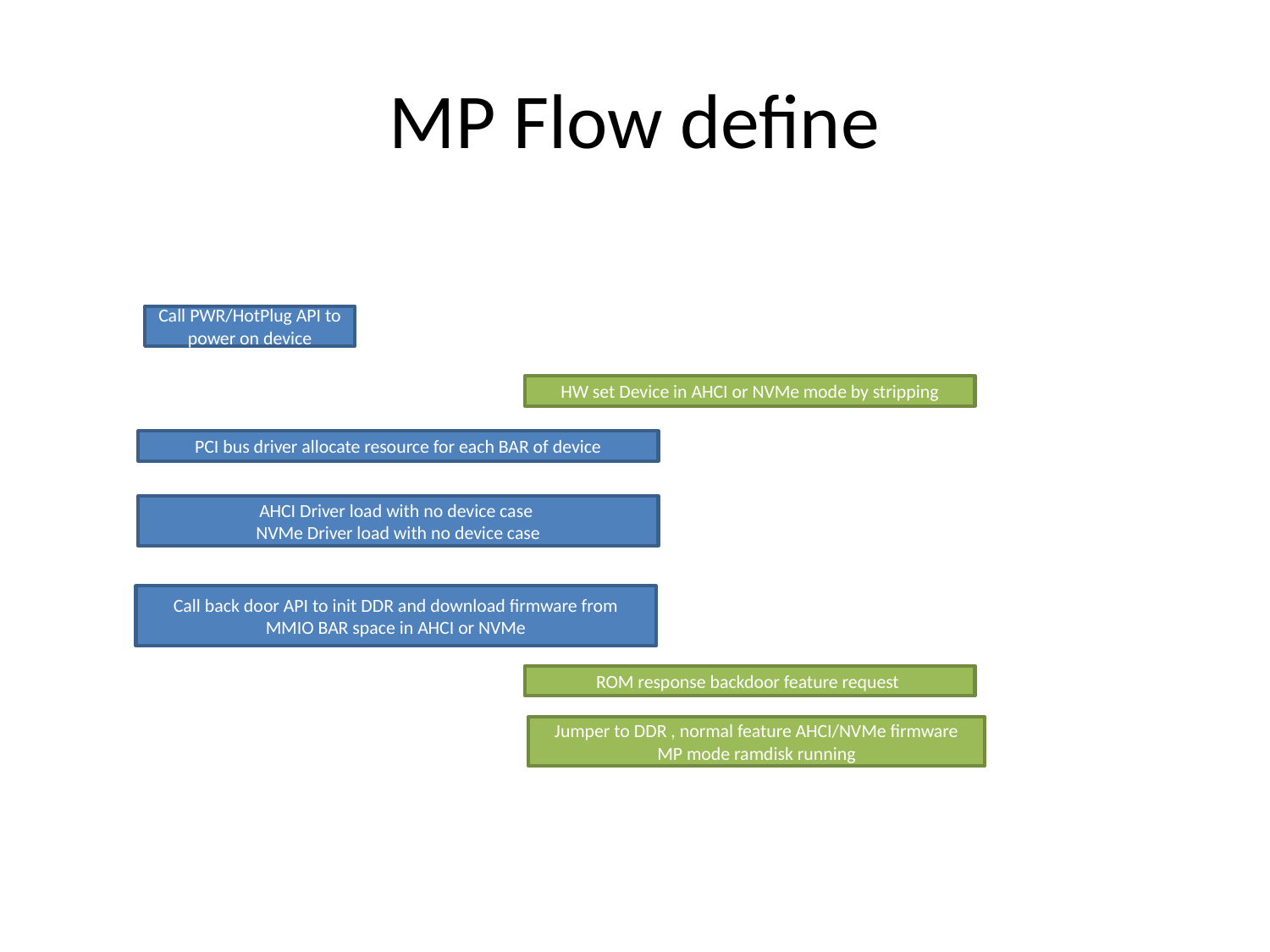

# MP Flow define

Call PWR/HotPlug API to power on device
HW set Device in AHCI or NVMe mode by stripping
PCI bus driver allocate resource for each BAR of device
AHCI Driver load with no device case
NVMe Driver load with no device case
Call back door API to init DDR and download firmware from MMIO BAR space in AHCI or NVMe
ROM response backdoor feature request
Jumper to DDR , normal feature AHCI/NVMe firmware MP mode ramdisk running